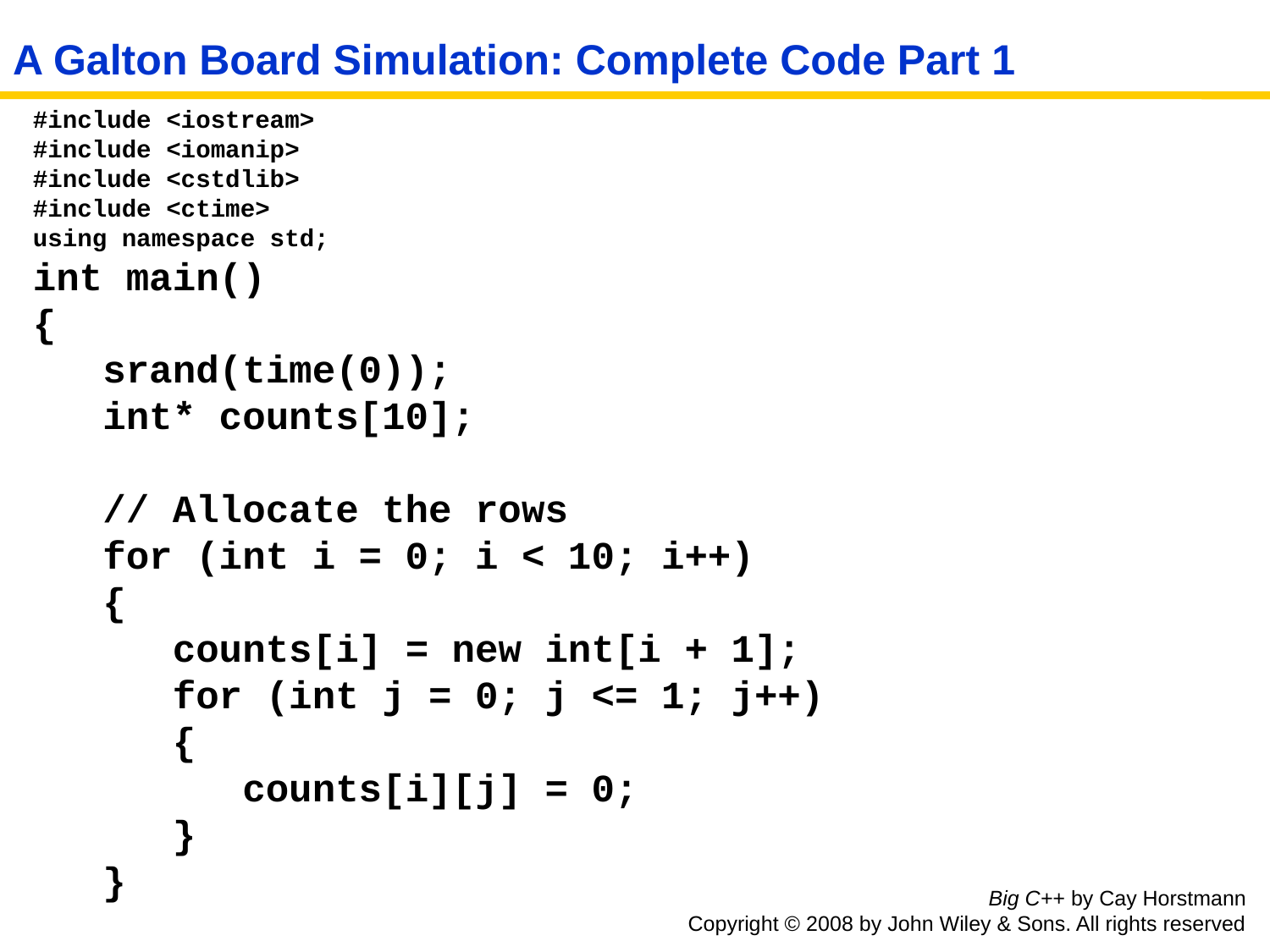

# A Galton Board Simulation: Complete Code Part 1
#include <iostream>
#include <iomanip>
#include <cstdlib>
#include <ctime>
using namespace std;
int main()
{
   srand(time(0));
   int* counts[10];

   // Allocate the rows
   for (int i = 0; i < 10; i++)
   {
      counts[i] = new int[i + 1];
      for (int j = 0; j <= 1; j++)
      {
         counts[i][j] = 0;
      }
   }
Big C++ by Cay Horstmann
Copyright © 2008 by John Wiley & Sons. All rights reserved